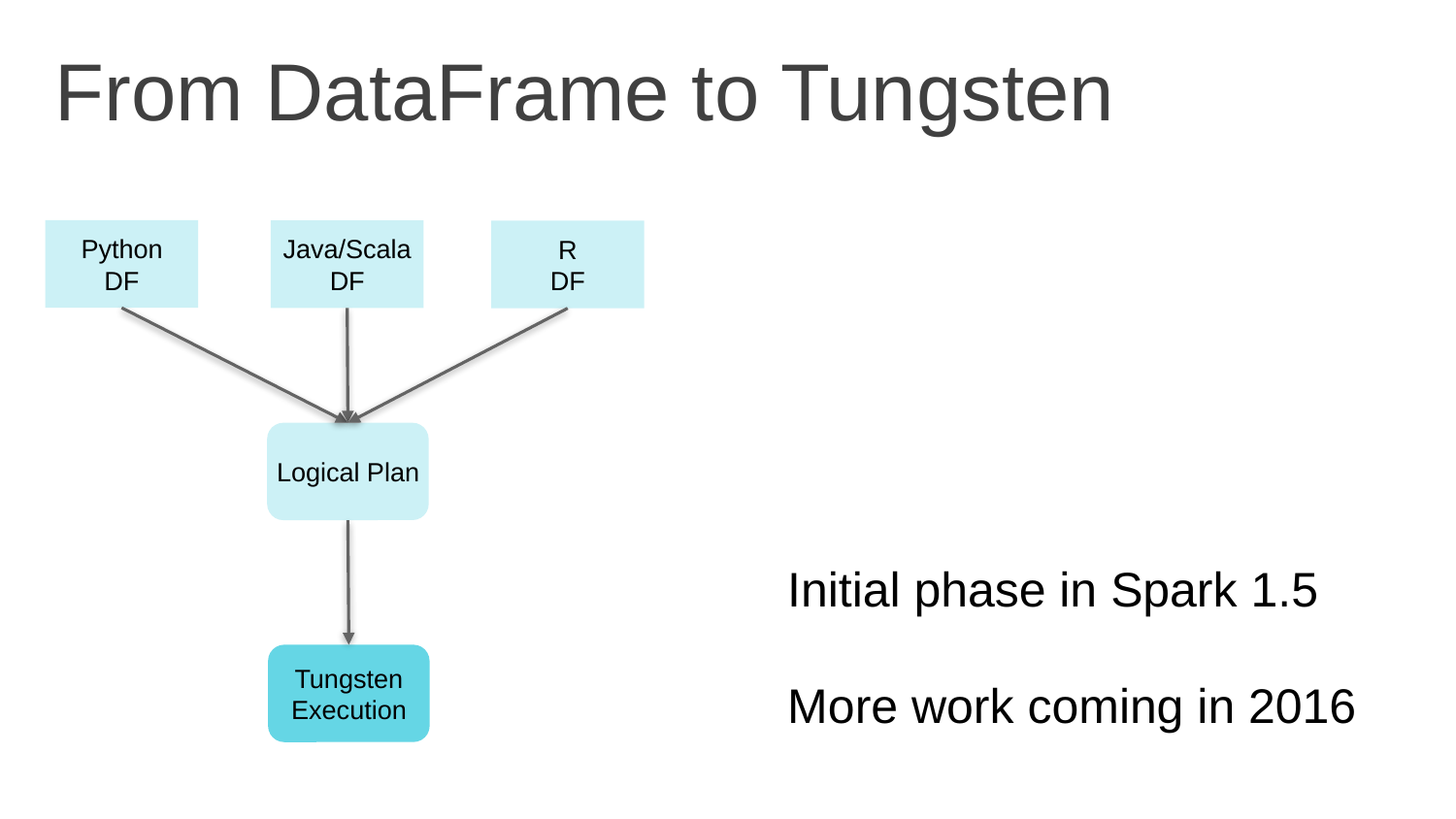

# From DataFrame to Tungsten
Python
DF
Java/Scala
DF
R
DF
Logical Plan
Initial phase in Spark 1.5

More work coming in 2016
Tungsten
Execution